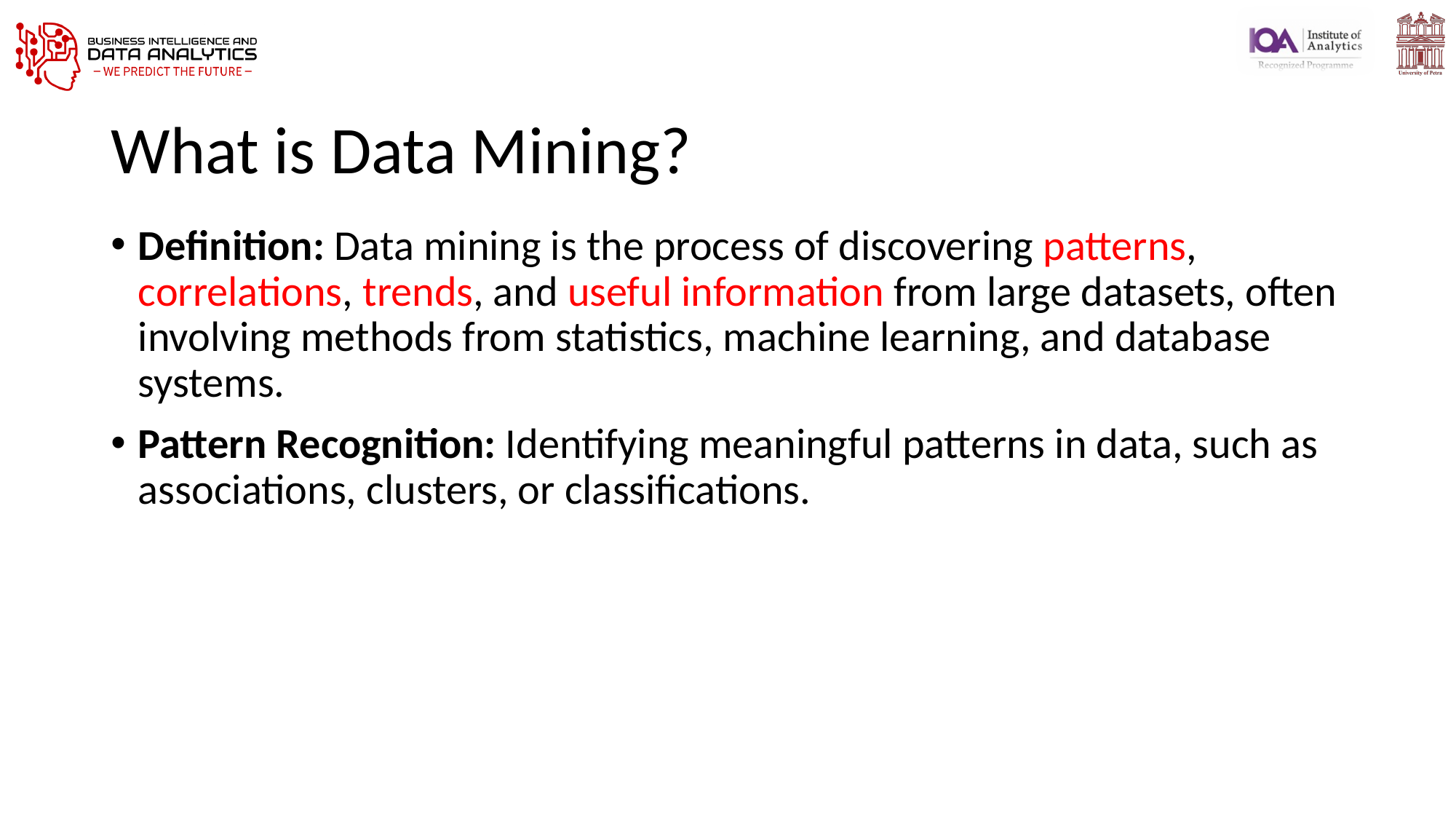

# What is Data Mining?
Definition: Data mining is the process of discovering patterns, correlations, trends, and useful information from large datasets, often involving methods from statistics, machine learning, and database systems.
Pattern Recognition: Identifying meaningful patterns in data, such as associations, clusters, or classifications.